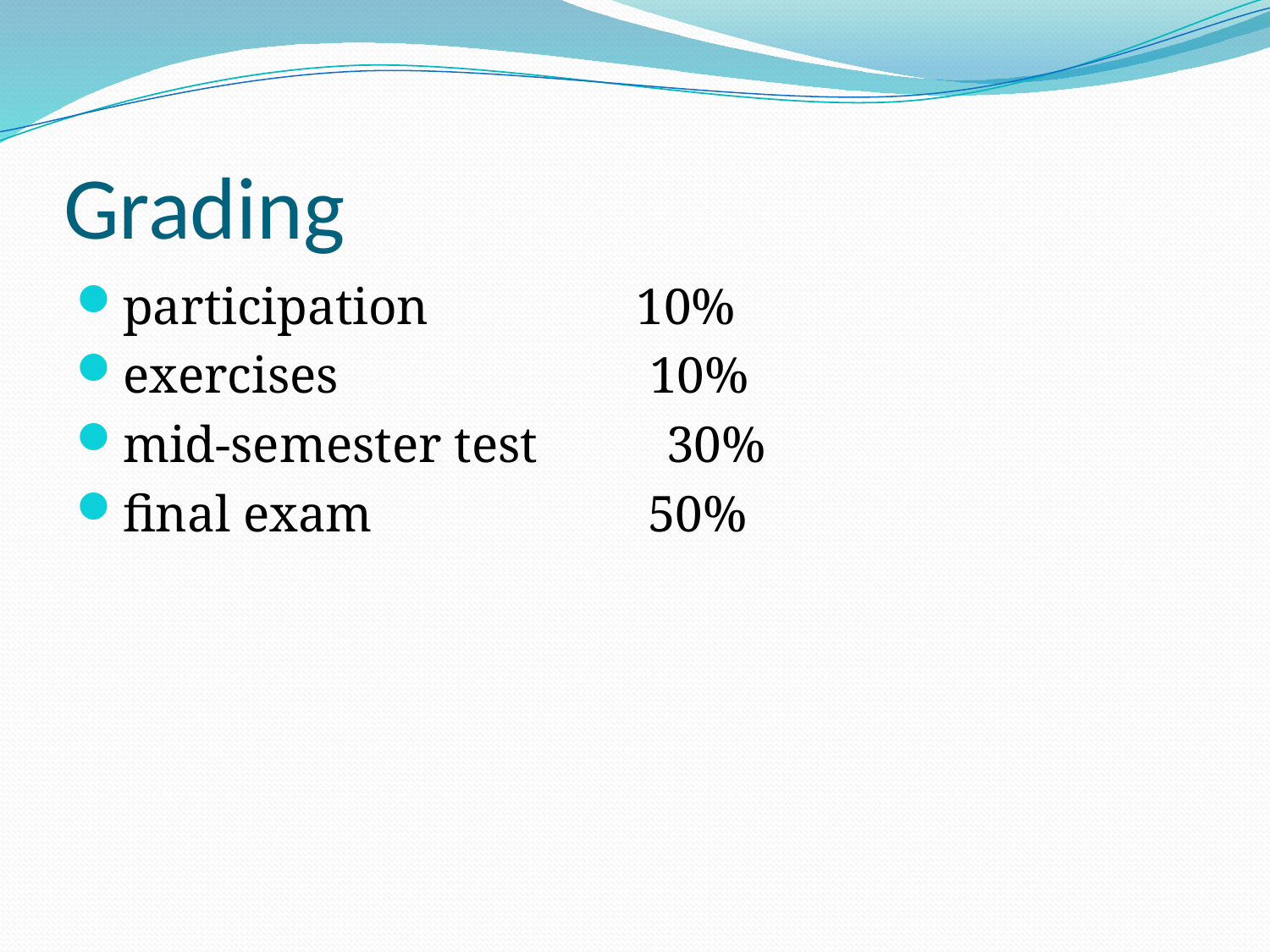

# Grading
participation	           10%
exercises 		            10%
mid-semester test          30%
final exam		  50%